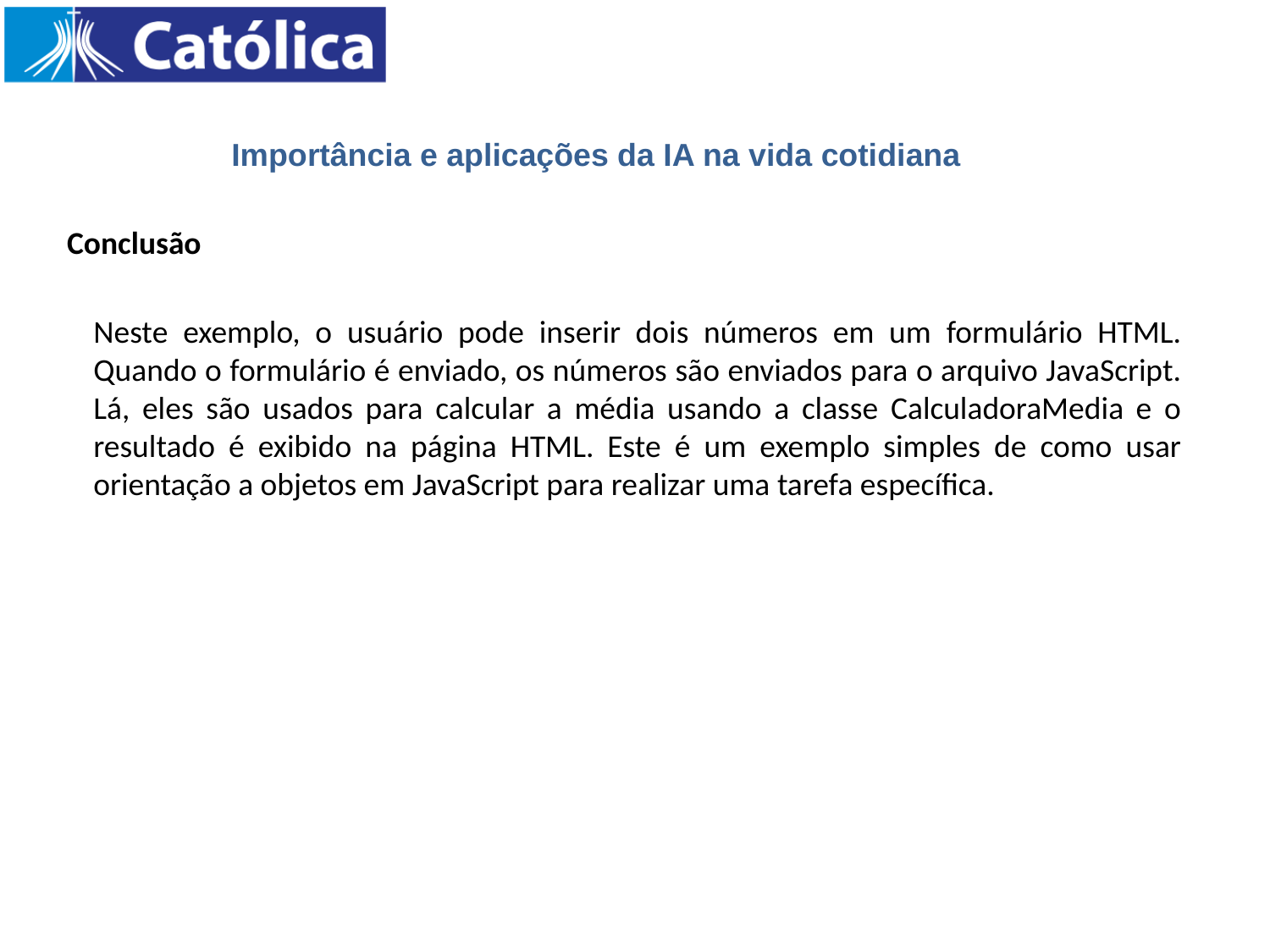

Importância e aplicações da IA na vida cotidiana
Conclusão

Neste exemplo, o usuário pode inserir dois números em um formulário HTML. Quando o formulário é enviado, os números são enviados para o arquivo JavaScript. Lá, eles são usados para calcular a média usando a classe CalculadoraMedia e o resultado é exibido na página HTML. Este é um exemplo simples de como usar orientação a objetos em JavaScript para realizar uma tarefa específica.